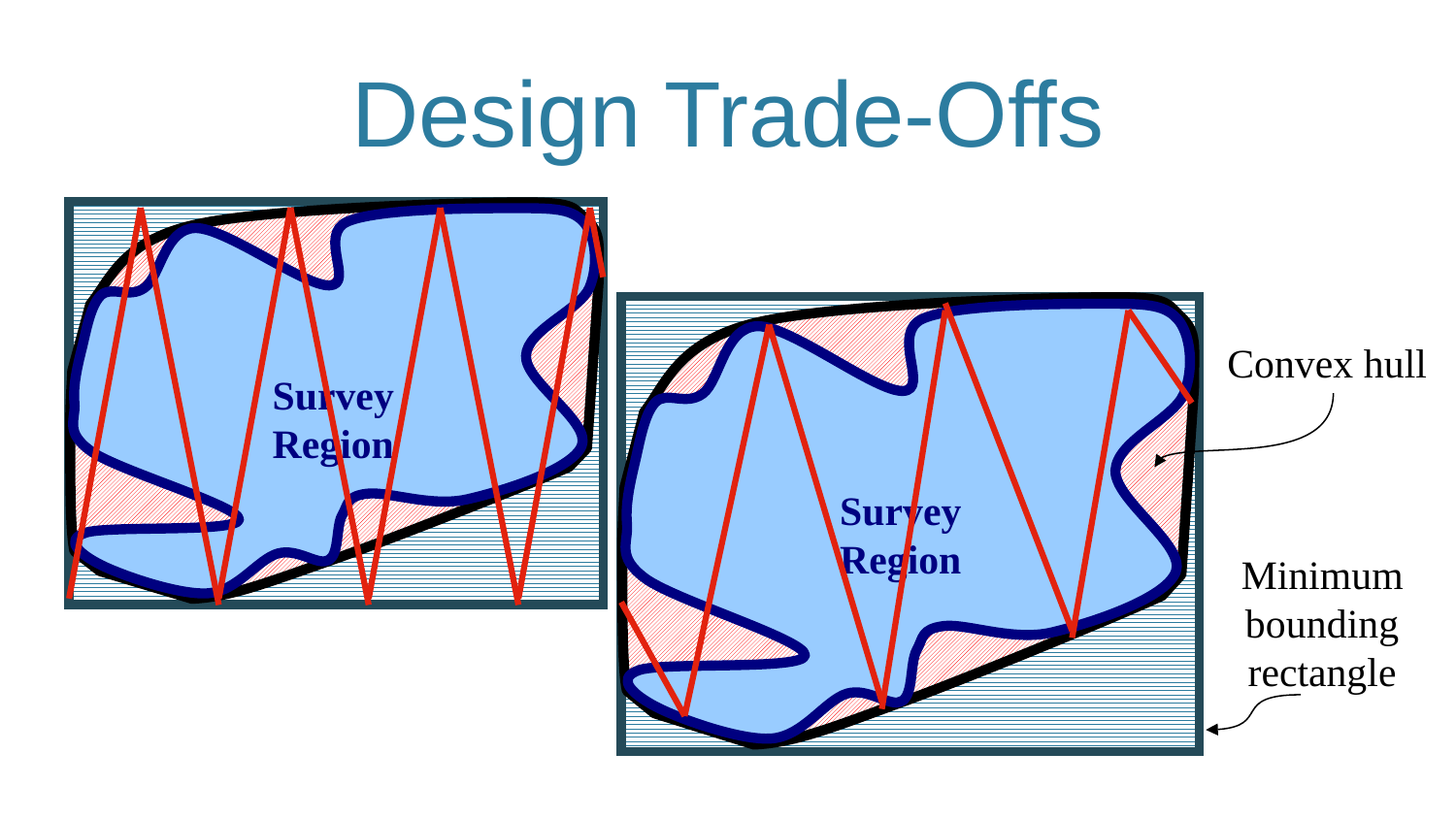

# Design Trade-Offs

Survey Region

Survey Region

Convex hull
Minimum bounding rectangle